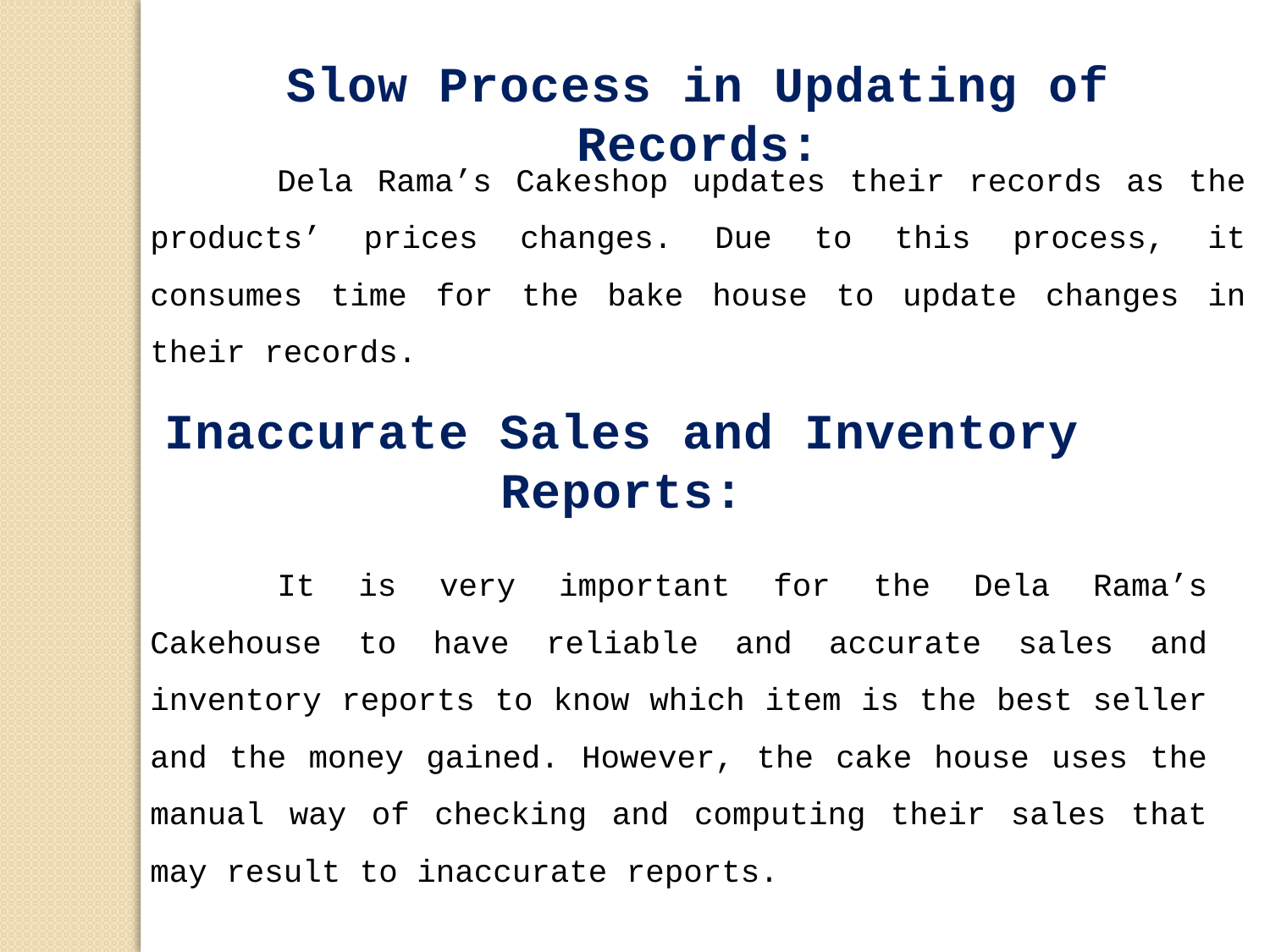

Slow Process in Updating of Records:
	Dela Rama’s Cakeshop updates their records as the products’ prices changes. Due to this process, it consumes time for the bake house to update changes in their records.
Inaccurate Sales and Inventory Reports:
	It is very important for the Dela Rama’s Cakehouse to have reliable and accurate sales and inventory reports to know which item is the best seller and the money gained. However, the cake house uses the manual way of checking and computing their sales that may result to inaccurate reports.